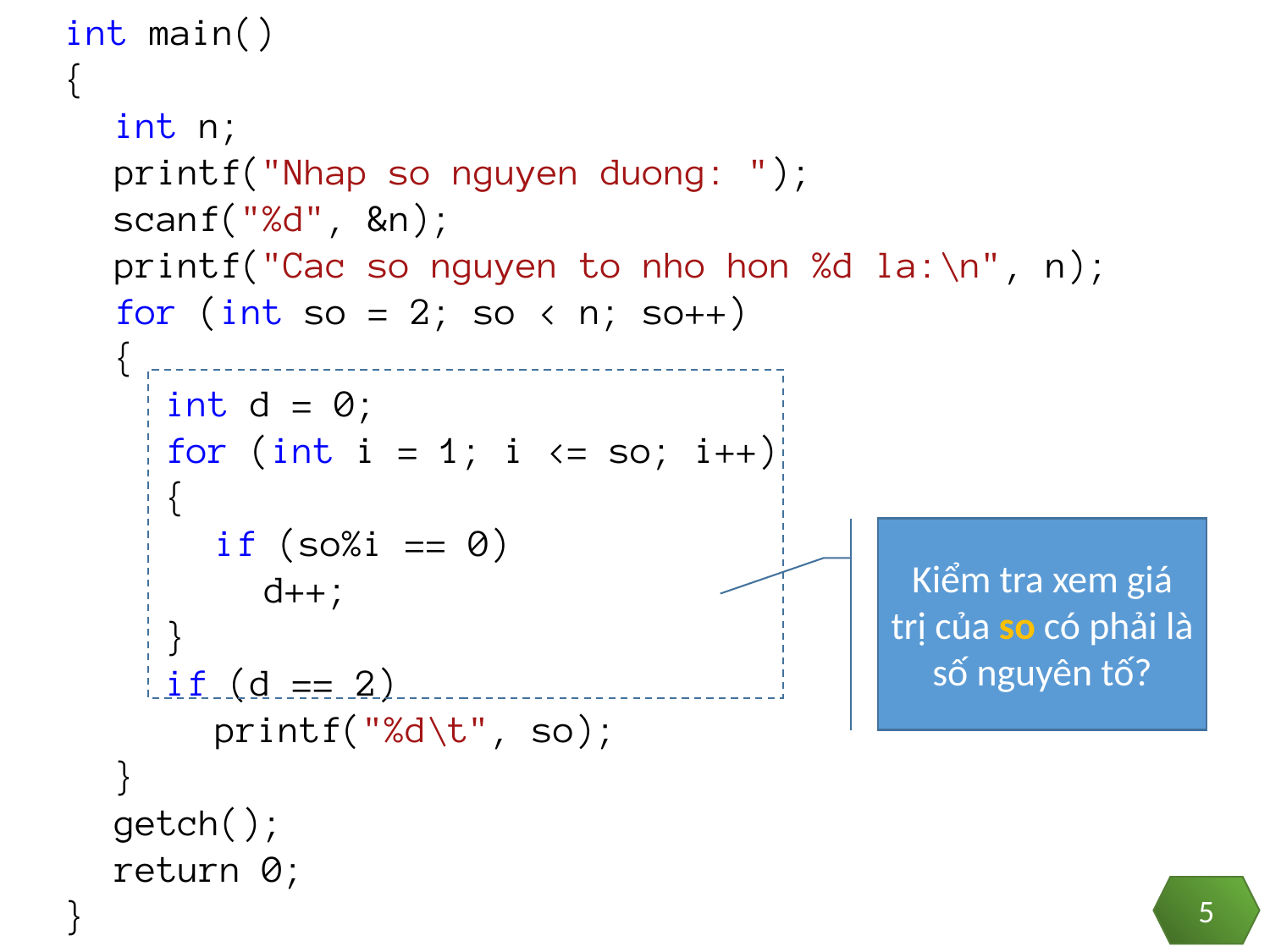

int main()
{
	int n;
	printf("Nhap so nguyen duong: ");
	scanf("%d", &n);
	printf("Cac so nguyen to nho hon %d la:\n", n);
	for (int so = 2; so < n; so++)
	{
	int d = 0;
	for (int i = 1; i <= so; i++)
	{
	if (so%i == 0)
	d++;
	}
	if (d == 2)
	printf("%d\t", so);
	}
	getch();
	return 0;
}

Kiểm tra xem giá trị của so có phải là số nguyên tố?